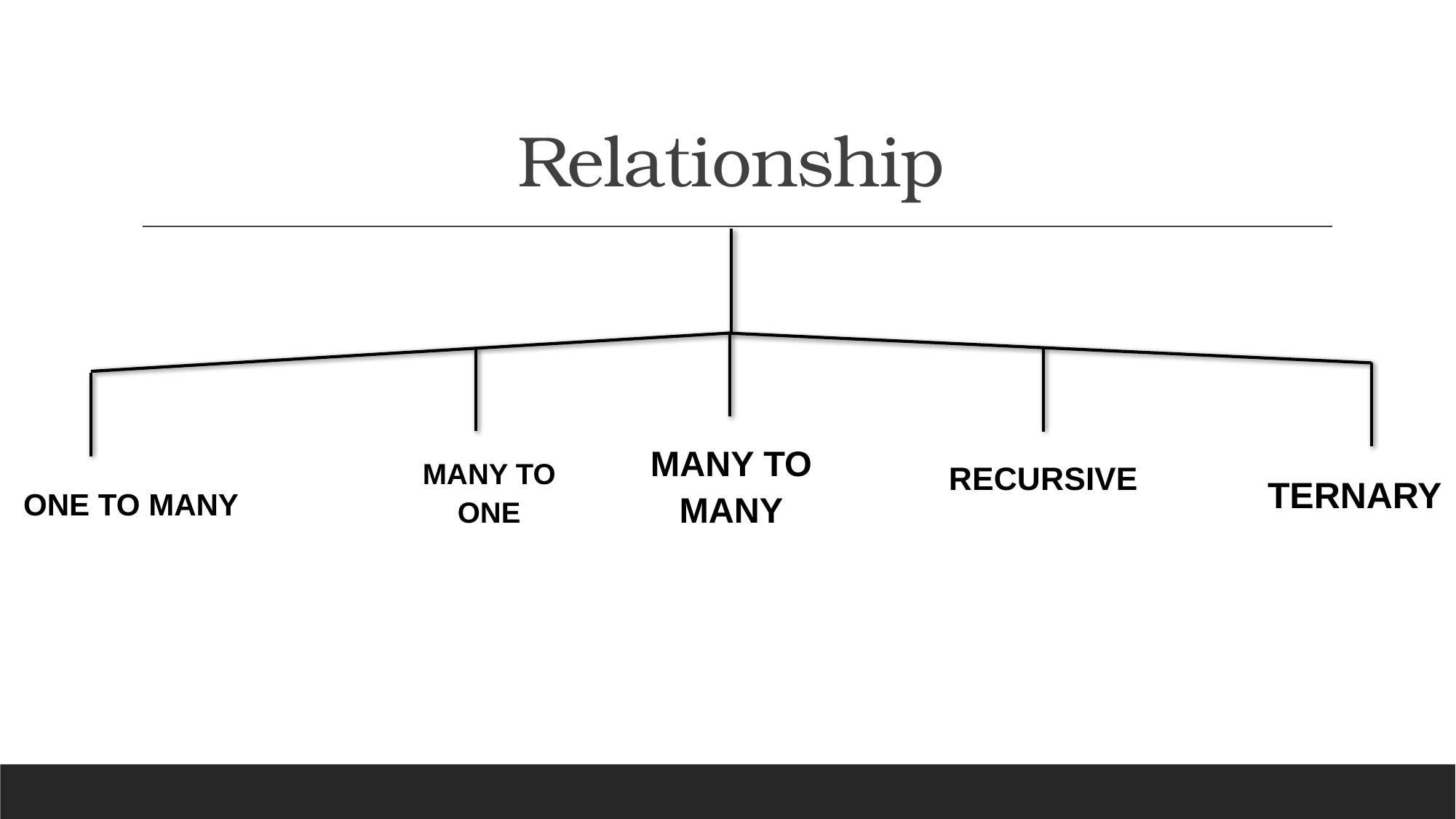

# Relationship
Many to many
recursive
Many to one
Ternary
One to many